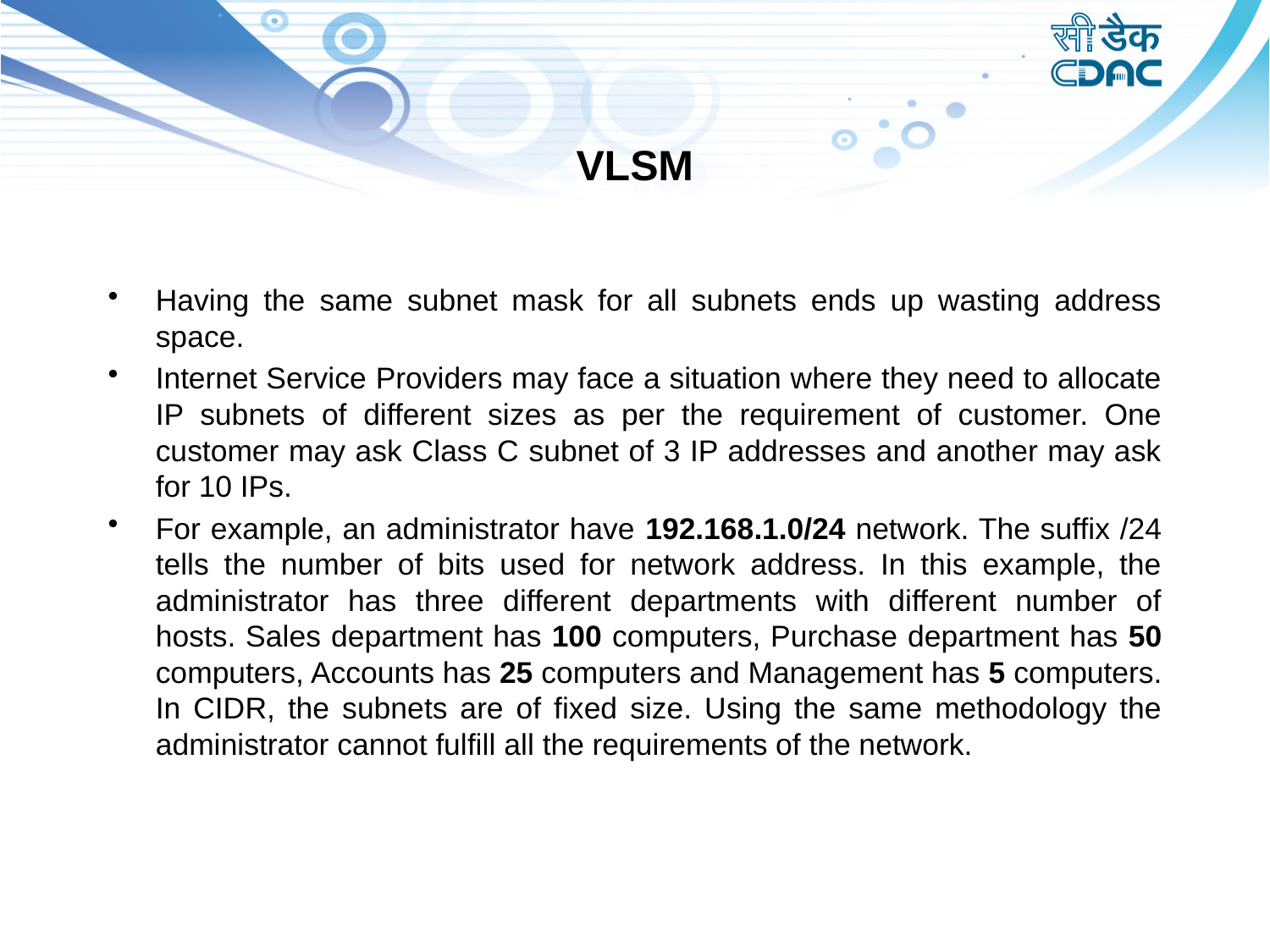

# VLSM
Having the same subnet mask for all subnets ends up wasting address space.
Internet Service Providers may face a situation where they need to allocate IP subnets of different sizes as per the requirement of customer. One customer may ask Class C subnet of 3 IP addresses and another may ask for 10 IPs.
For example, an administrator have 192.168.1.0/24 network. The suffix /24 tells the number of bits used for network address. In this example, the administrator has three different departments with different number of hosts. Sales department has 100 computers, Purchase department has 50 computers, Accounts has 25 computers and Management has 5 computers. In CIDR, the subnets are of fixed size. Using the same methodology the administrator cannot fulfill all the requirements of the network.